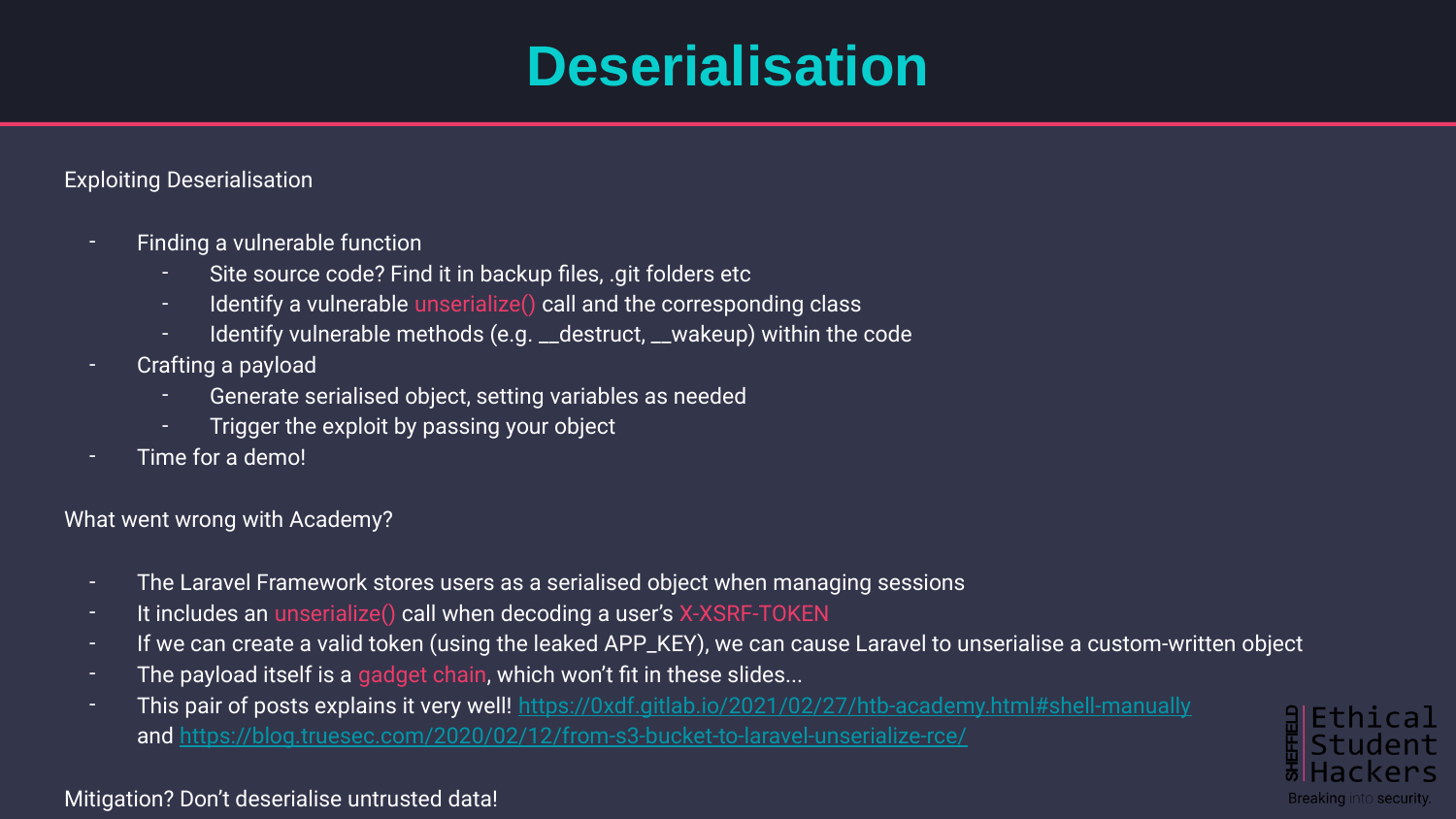

# Deserialisation
Exploiting Deserialisation
Finding a vulnerable function
Site source code? Find it in backup files, .git folders etc
Identify a vulnerable unserialize() call and the corresponding class
Identify vulnerable methods (e.g. __destruct, __wakeup) within the code
Crafting a payload
Generate serialised object, setting variables as needed
Trigger the exploit by passing your object
Time for a demo!
What went wrong with Academy?
The Laravel Framework stores users as a serialised object when managing sessions
It includes an unserialize() call when decoding a user’s X-XSRF-TOKEN
If we can create a valid token (using the leaked APP_KEY), we can cause Laravel to unserialise a custom-written object
The payload itself is a gadget chain, which won’t fit in these slides...
This pair of posts explains it very well! https://0xdf.gitlab.io/2021/02/27/htb-academy.html#shell-manually
and https://blog.truesec.com/2020/02/12/from-s3-bucket-to-laravel-unserialize-rce/
Mitigation? Don’t deserialise untrusted data!